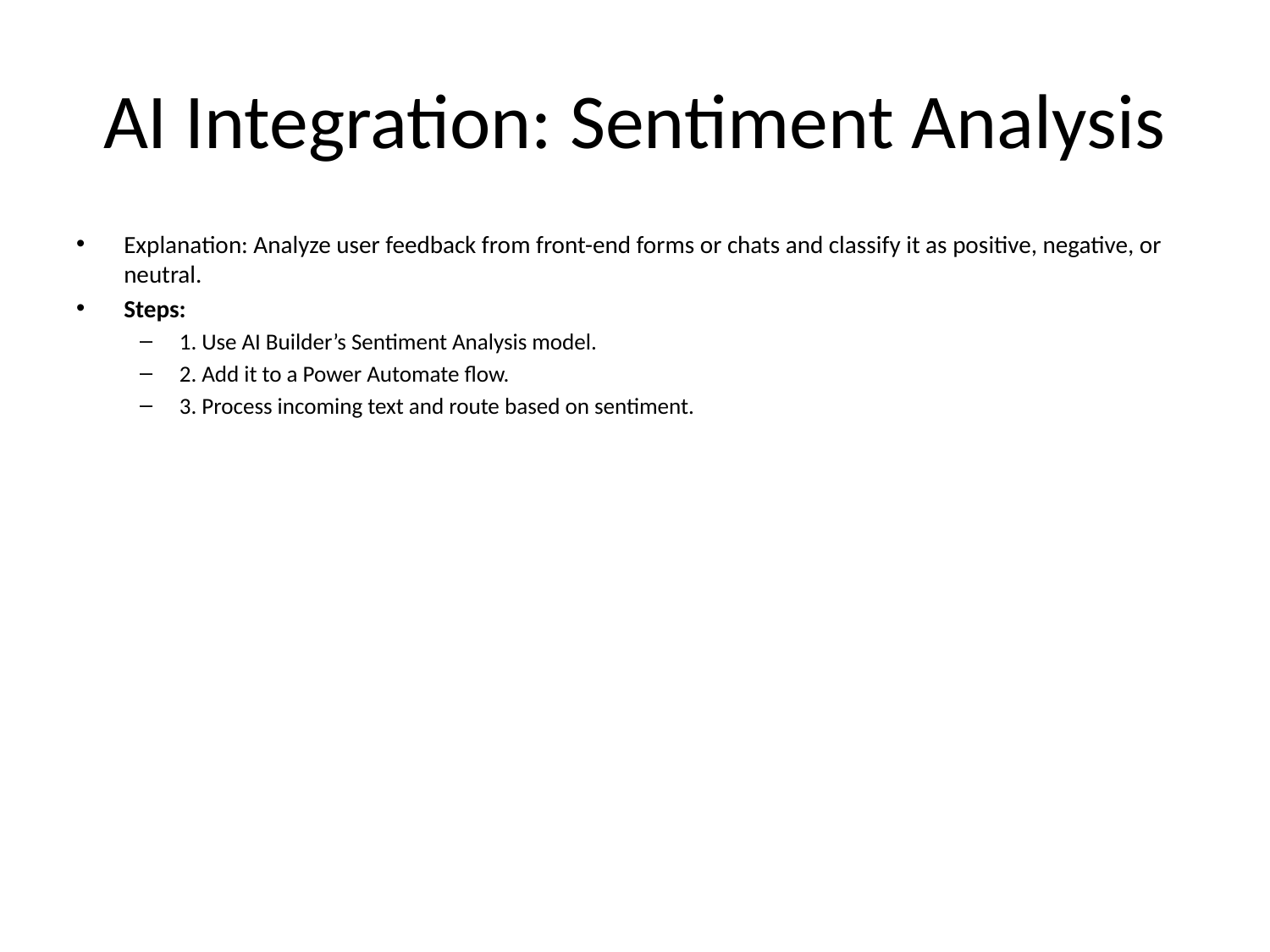

# AI Integration: Sentiment Analysis
Explanation: Analyze user feedback from front-end forms or chats and classify it as positive, negative, or neutral.
Steps:
1. Use AI Builder’s Sentiment Analysis model.
2. Add it to a Power Automate flow.
3. Process incoming text and route based on sentiment.